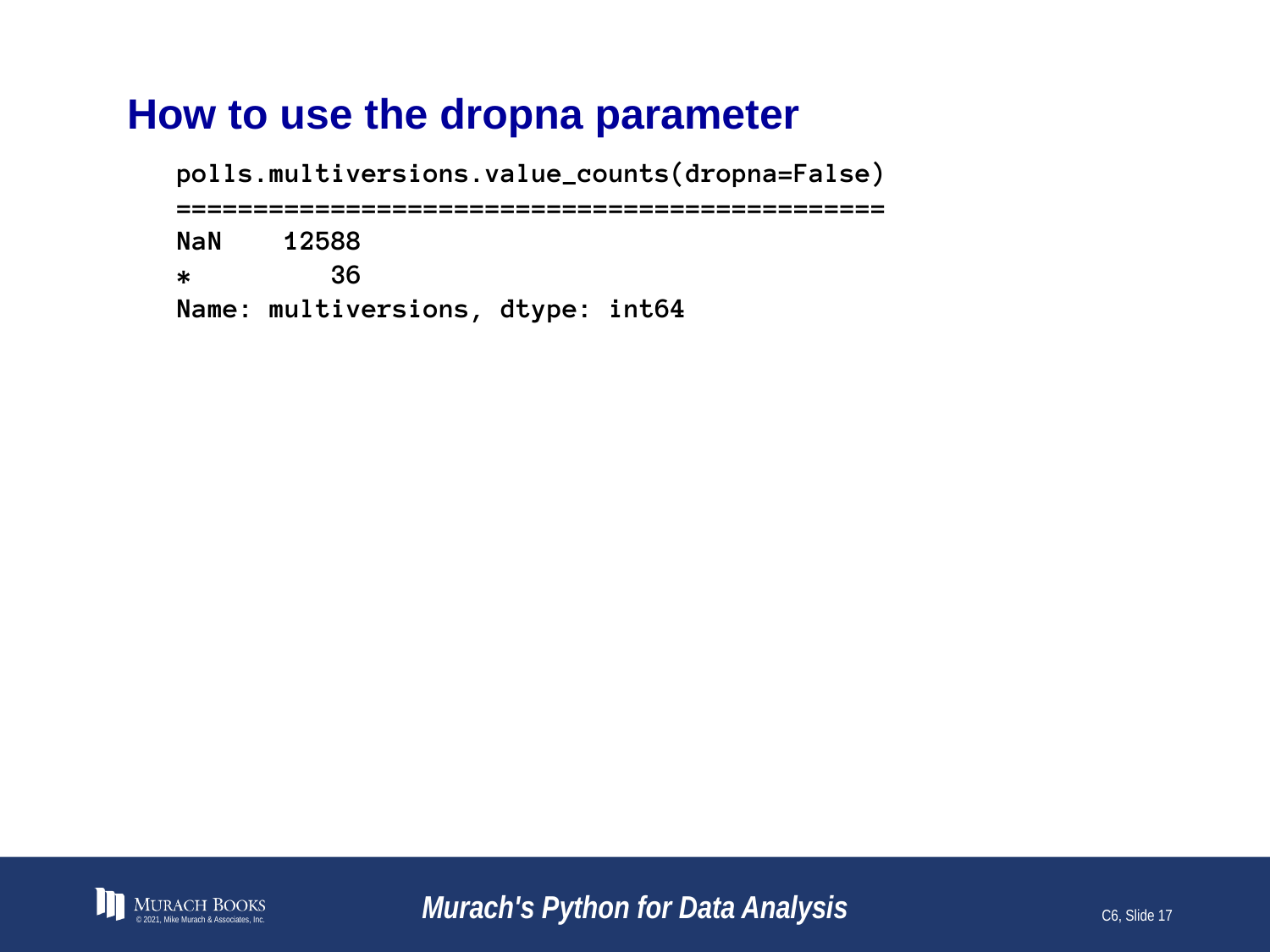

# How to use the dropna parameter
polls.multiversions.value_counts(dropna=False)
==============================================
NaN    12588
*         36
Name: multiversions, dtype: int64

© 2021, Mike Murach & Associates, Inc.
Murach's Python for Data Analysis

C6, Slide 17